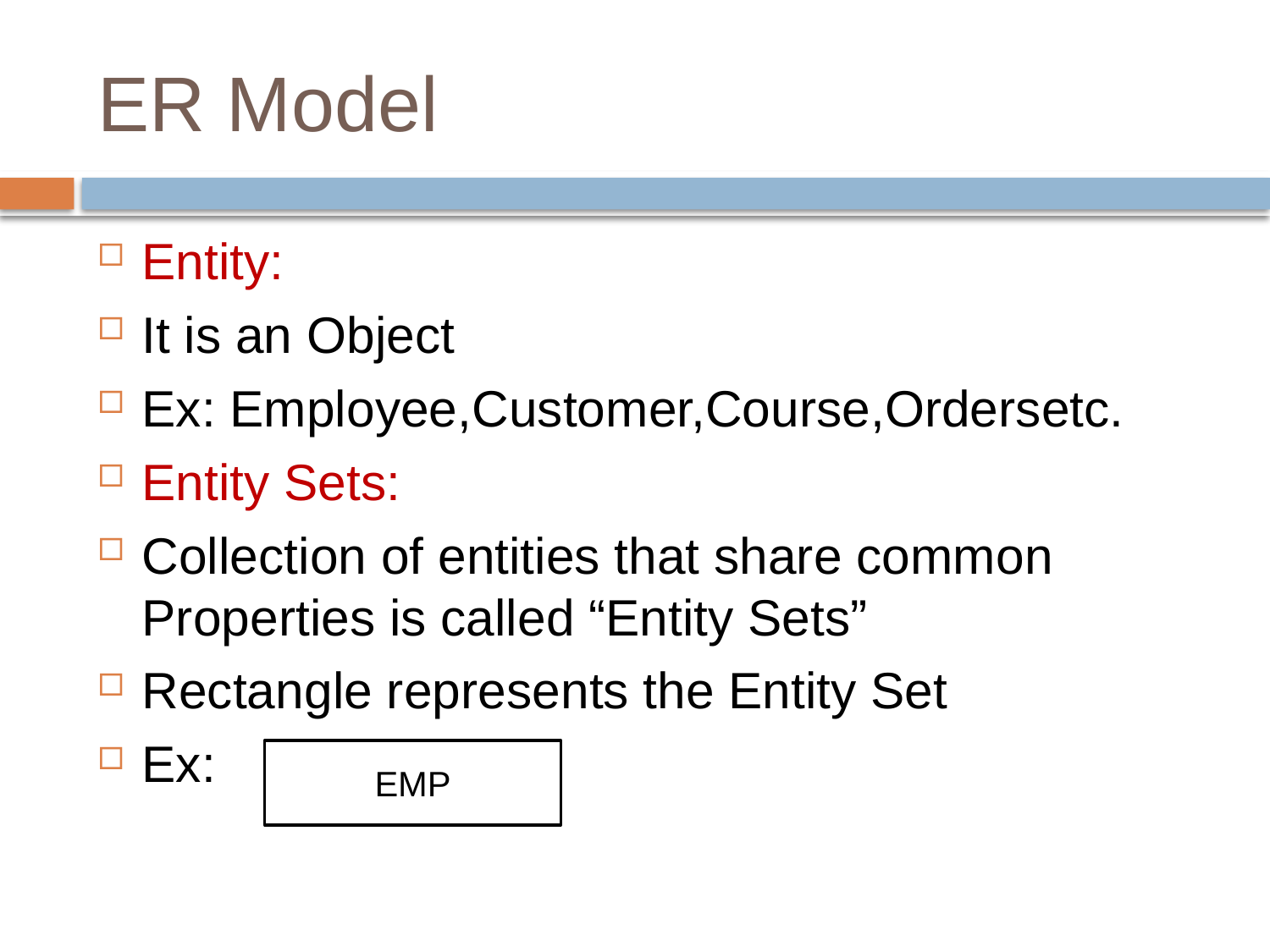

# ER Model
Entity:
It is an Object
Ex: Employee,Customer,Course,Ordersetc.
Entity Sets:
Collection of entities that share common Properties is called “Entity Sets”
Rectangle represents the Entity Set
Ex:

EMP